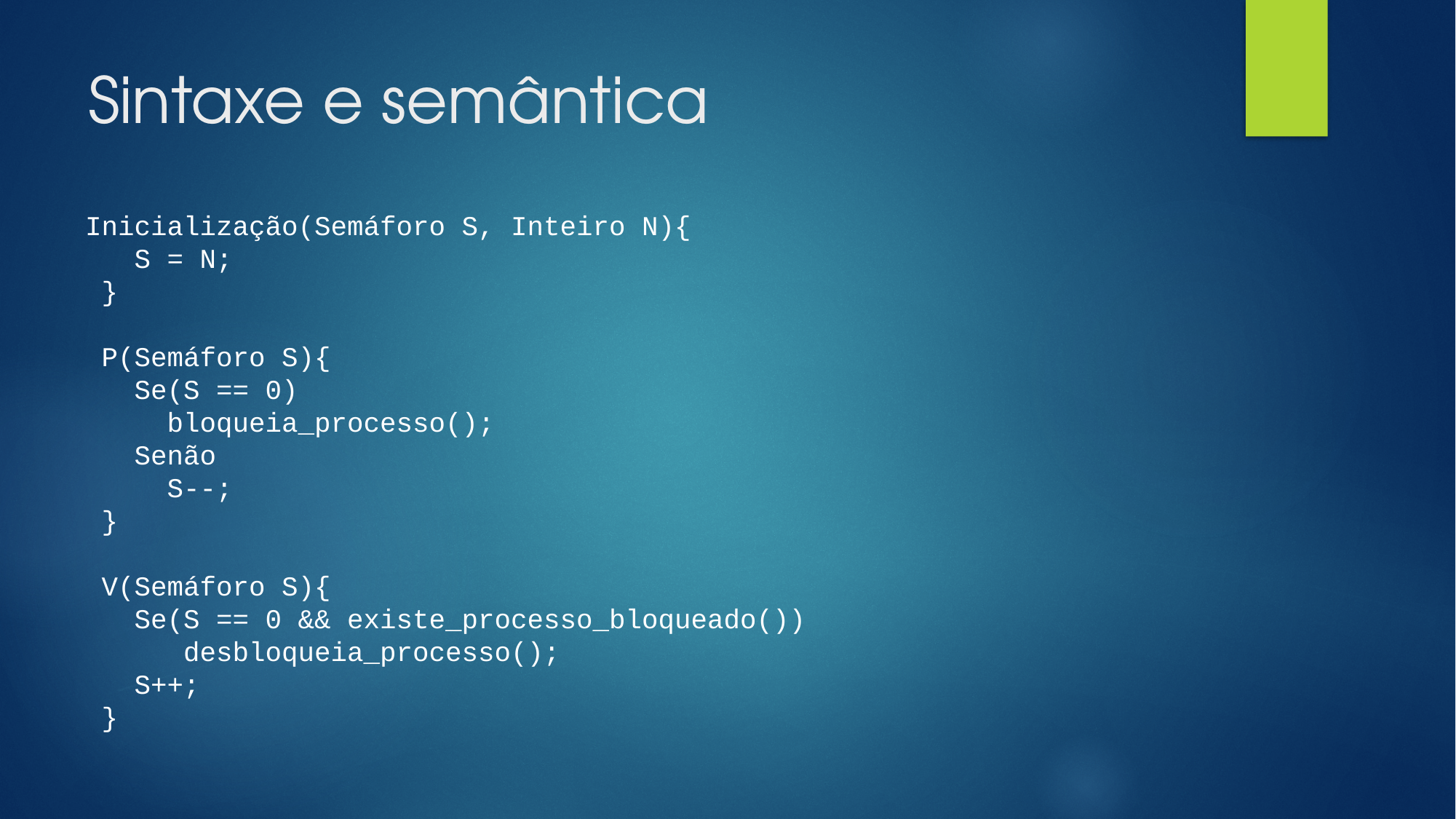

# Sintaxe e semântica
Inicialização(Semáforo S, Inteiro N){
   S = N;
 }

 P(Semáforo S){
   Se(S == 0)
     bloqueia_processo();
   Senão
     S--;
 }

 V(Semáforo S){
   Se(S == 0 && existe_processo_bloqueado())
      desbloqueia_processo();
   S++;
 }